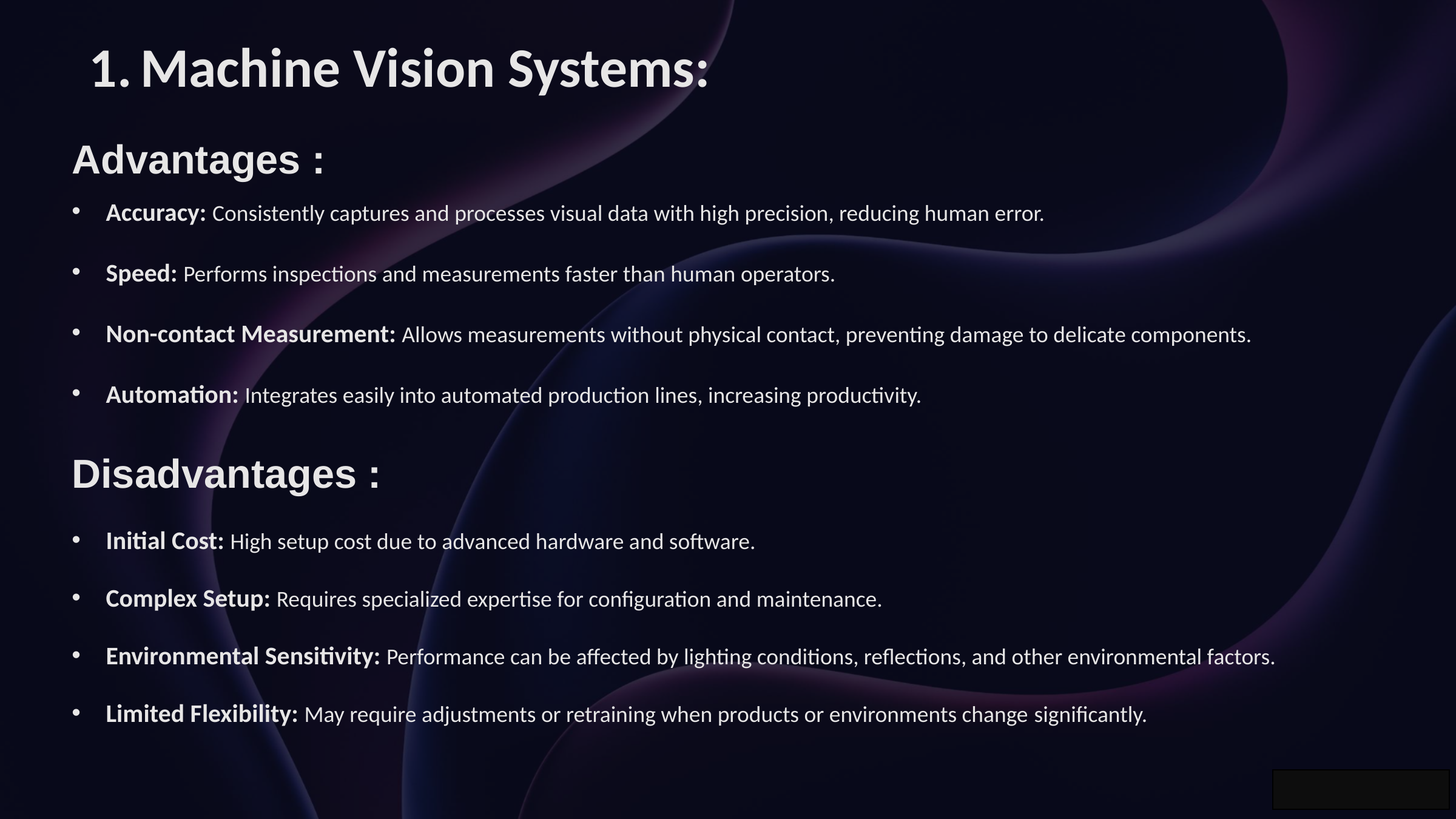

Machine Vision Systems:

Advantages :
Accuracy: Consistently captures and processes visual data with high precision, reducing human error.

Speed: Performs inspections and measurements faster than human operators.

Non-contact Measurement: Allows measurements without physical contact, preventing damage to delicate components.

Automation: Integrates easily into automated production lines, increasing productivity.

Disadvantages :
Initial Cost: High setup cost due to advanced hardware and software.

Complex Setup: Requires specialized expertise for configuration and maintenance.

Environmental Sensitivity: Performance can be affected by lighting conditions, reflections, and other environmental factors.

Limited Flexibility: May require adjustments or retraining when products or environments change significantly.